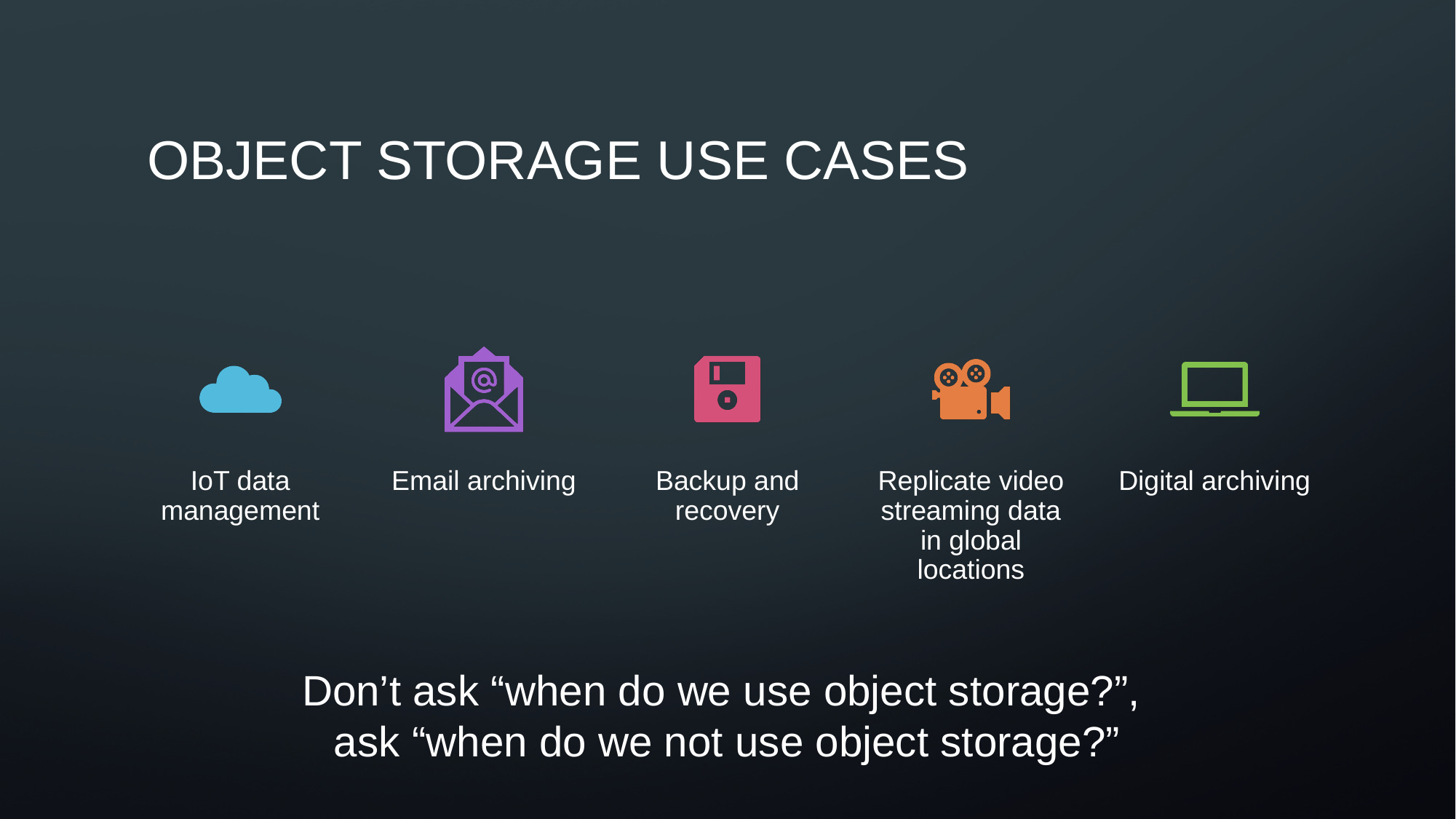

# Object Storage Use Cases
IoT data management
Email archiving
Backup and recovery
Replicate video streaming data in global locations
Digital archiving
Don’t ask “when do we use object storage?”,
ask “when do we not use object storage?”